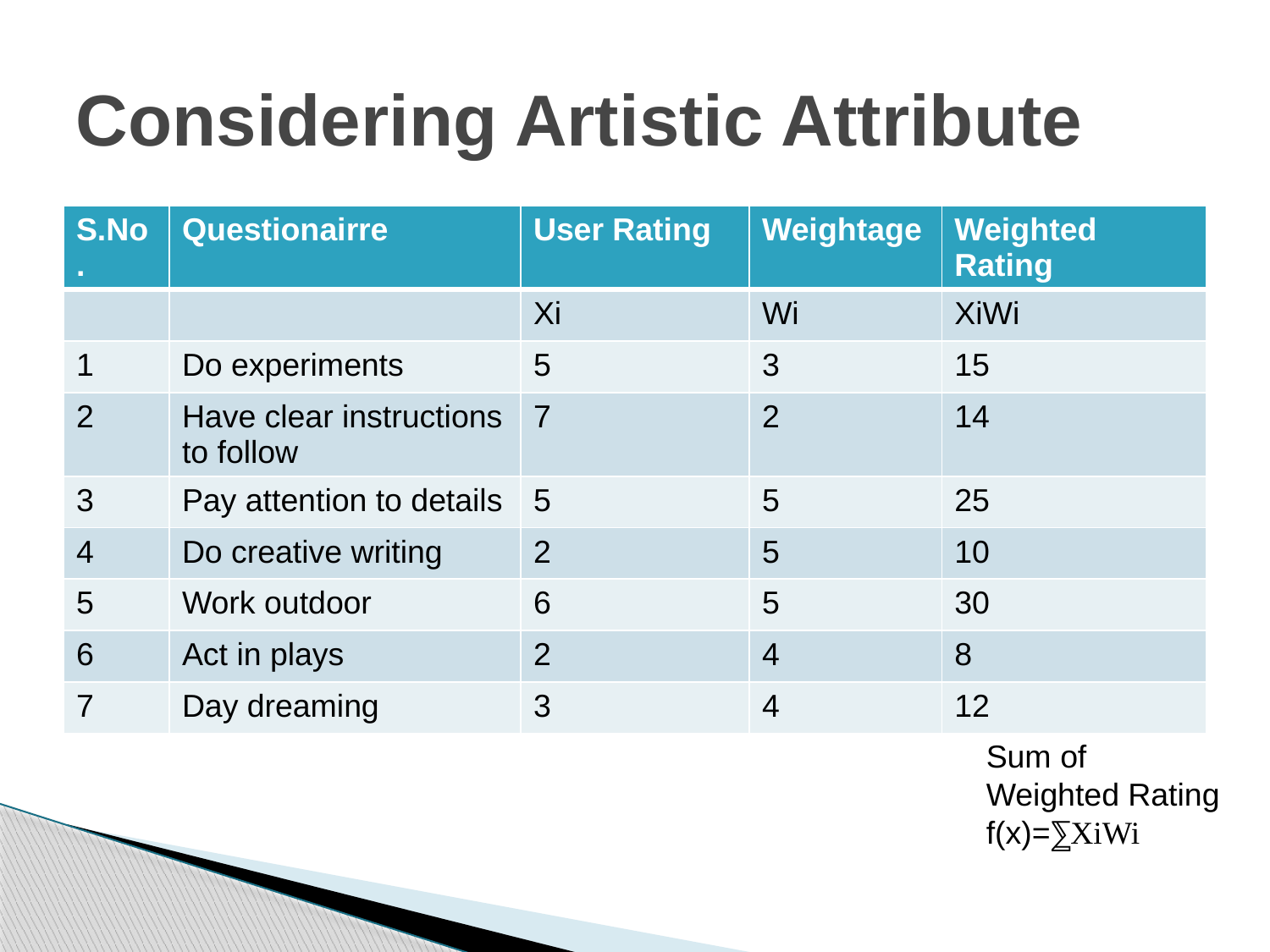

# Considering Artistic Attribute
| S.No. | Questionairre | User Rating | Weightage | Weighted Rating |
| --- | --- | --- | --- | --- |
|  |  | Xi | Wi | XiWi |
| 1 | Do experiments | 5 | 3 | 15 |
| 2 | Have clear instructions to follow | 7 | 2 | 14 |
| 3 | Pay attention to details | 5 | 5 | 25 |
| 4 | Do creative writing | 2 | 5 | 10 |
| 5 | Work outdoor | 6 | 5 | 30 |
| 6 | Act in plays | 2 | 4 | 8 |
| 7 | Day dreaming | 3 | 4 | 12 |
							Sum of 									Weighted Rating
							f(x)=⅀XiWi